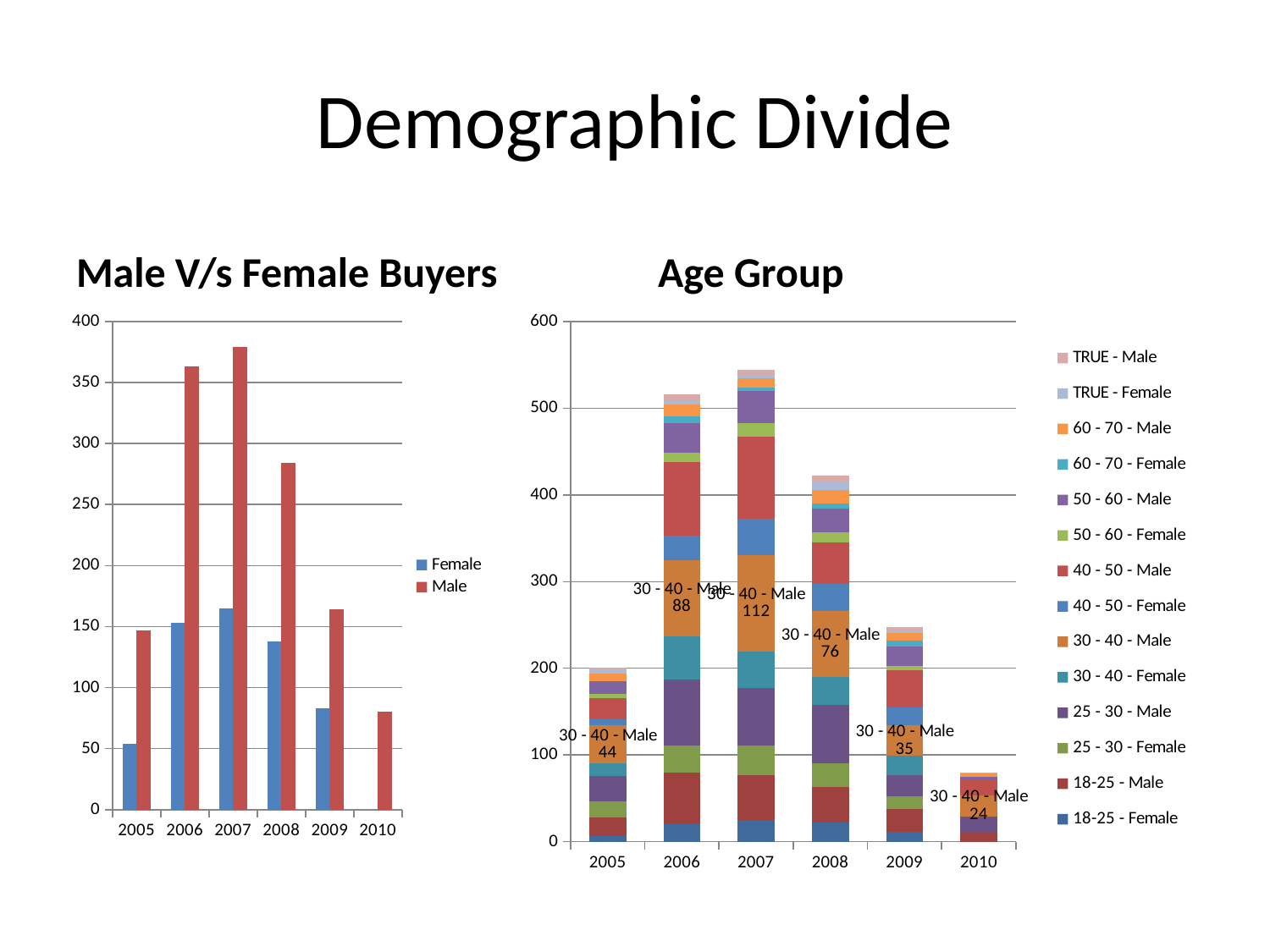

# Demographic Divide
Male V/s Female Buyers
Age Group

### Chart

| Category | 18-25 - Female | 18-25 - Male | 25 - 30 - Female | 25 - 30 - Male | 30 - 40 - Female | 30 - 40 - Male | 40 - 50 - Female | 40 - 50 - Male | 50 - 60 - Female | 50 - 60 - Male | 60 - 70 - Female | 60 - 70 - Male | TRUE - Female | TRUE - Male |
|---|---|---|---|---|---|---|---|---|---|---|---|---|---|---|
| 2005 | 6.0 | 22.0 | 18.0 | 30.0 | 14.0 | 44.0 | 7.0 | 25.0 | 4.0 | 15.0 | None | 9.0 | 5.0 | 2.0 |
| 2006 | 21.0 | 59.0 | 31.0 | 76.0 | 50.0 | 88.0 | 28.0 | 85.0 | 11.0 | 34.0 | 8.0 | 13.0 | 4.0 | 8.0 |
| 2007 | 25.0 | 52.0 | 34.0 | 66.0 | 42.0 | 112.0 | 41.0 | 95.0 | 16.0 | 37.0 | 4.0 | 10.0 | 3.0 | 7.0 |
| 2008 | 22.0 | 41.0 | 27.0 | 68.0 | 32.0 | 76.0 | 31.0 | 48.0 | 12.0 | 27.0 | 6.0 | 16.0 | 8.0 | 8.0 |
| 2009 | 11.0 | 27.0 | 14.0 | 25.0 | 22.0 | 35.0 | 21.0 | 43.0 | 5.0 | 22.0 | 7.0 | 9.0 | 3.0 | 3.0 |
| 2010 | None | 11.0 | None | 18.0 | None | 24.0 | None | 19.0 | None | 3.0 | None | 4.0 | None | 1.0 |

### Chart

| Category | Female | Male |
|---|---|---|
| 2005 | 54.0 | 147.0 |
| 2006 | 153.0 | 363.0 |
| 2007 | 165.0 | 379.0 |
| 2008 | 138.0 | 284.0 |
| 2009 | 83.0 | 164.0 |
| 2010 | None | 80.0 |